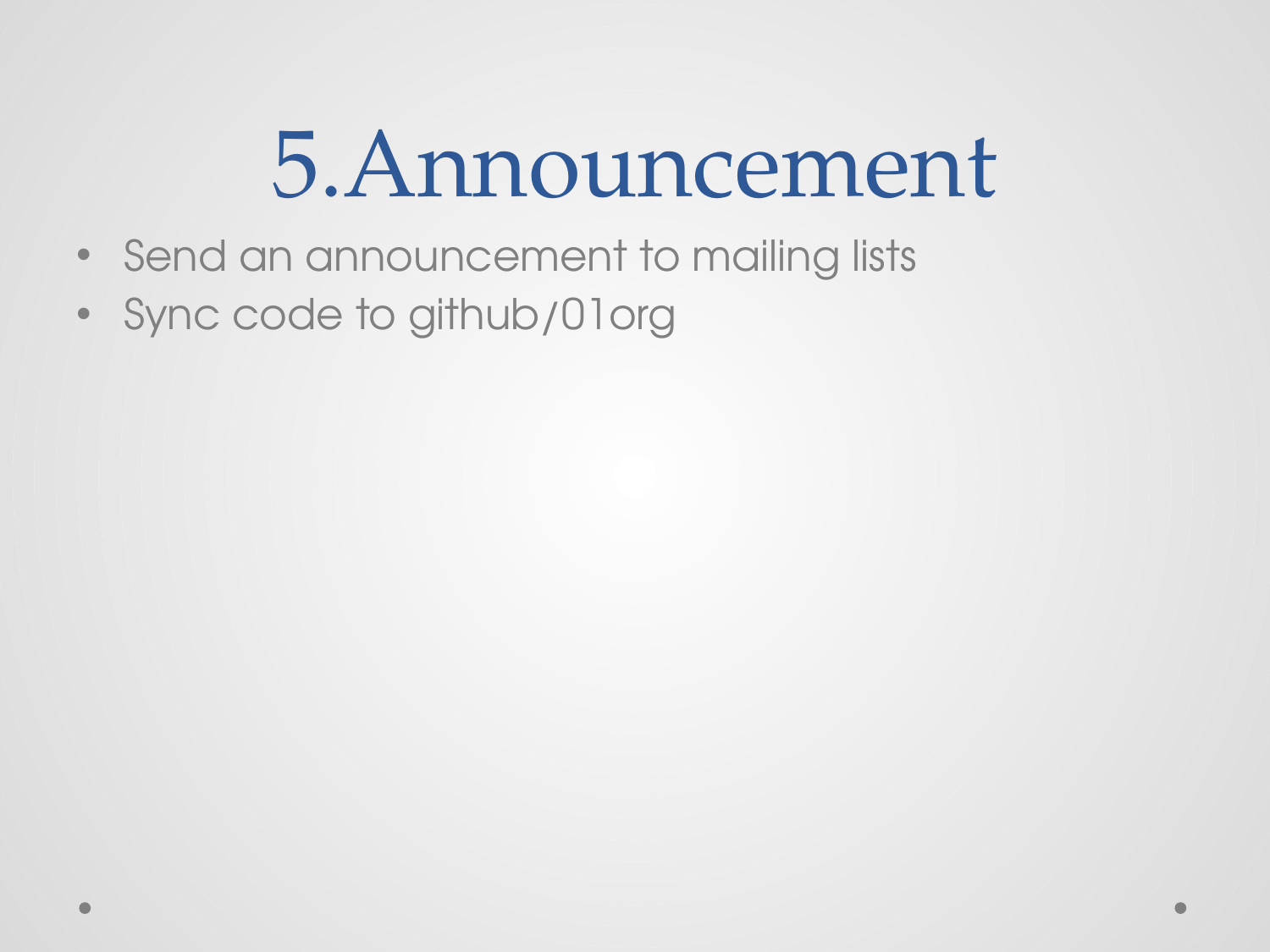

# 5.Announcement
Send an announcement to mailing lists
Sync code to github/01org